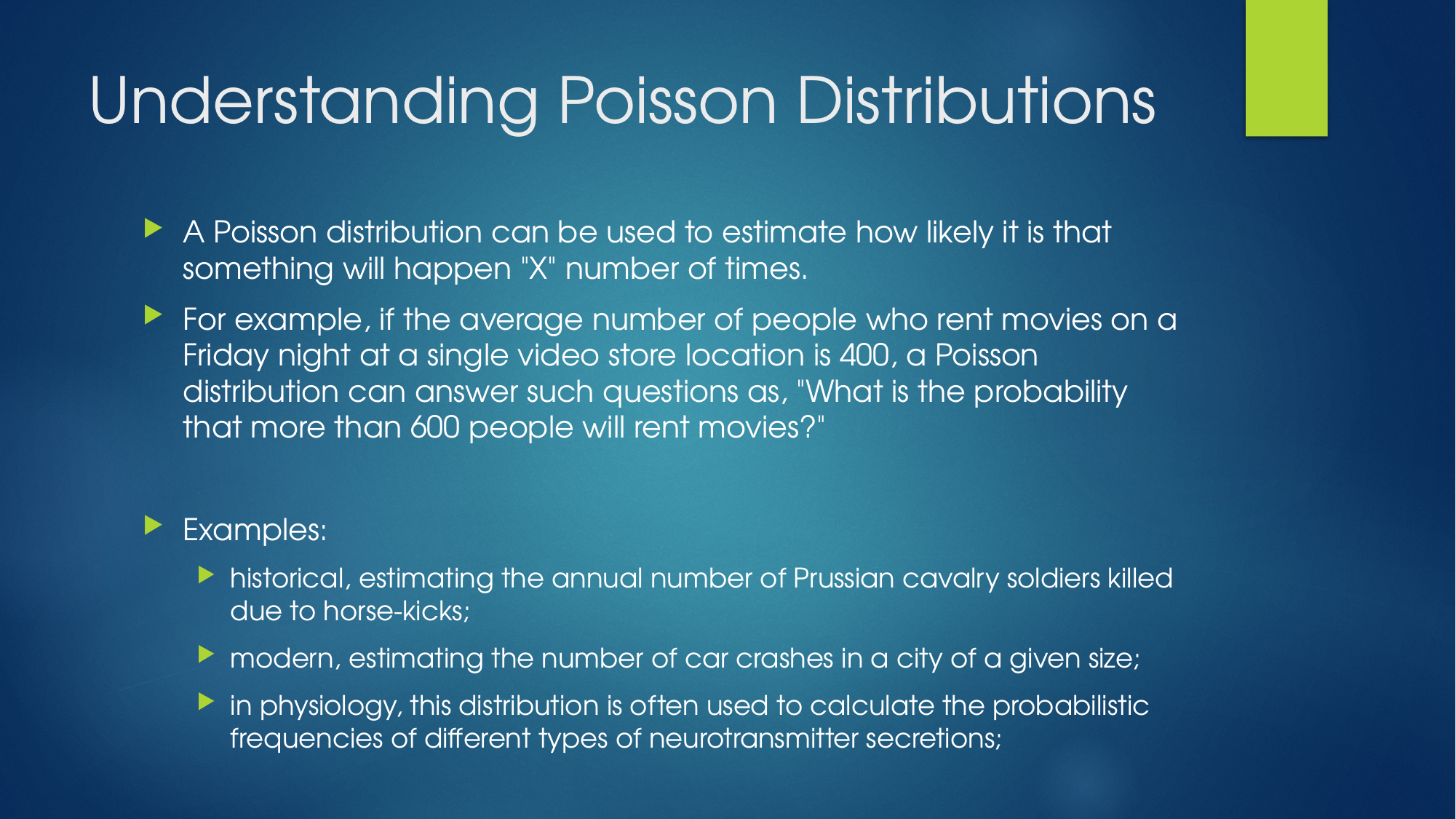

# Understanding Poisson Distributions
A Poisson distribution can be used to estimate how likely it is that something will happen "X" number of times.
For example, if the average number of people who rent movies on a Friday night at a single video store location is 400, a Poisson distribution can answer such questions as, "What is the probability that more than 600 people will rent movies?"

Examples:
historical, estimating the annual number of Prussian cavalry soldiers killed due to horse-kicks;
modern, estimating the number of car crashes in a city of a given size;
in physiology, this distribution is often used to calculate the probabilistic frequencies of different types of neurotransmitter secretions;